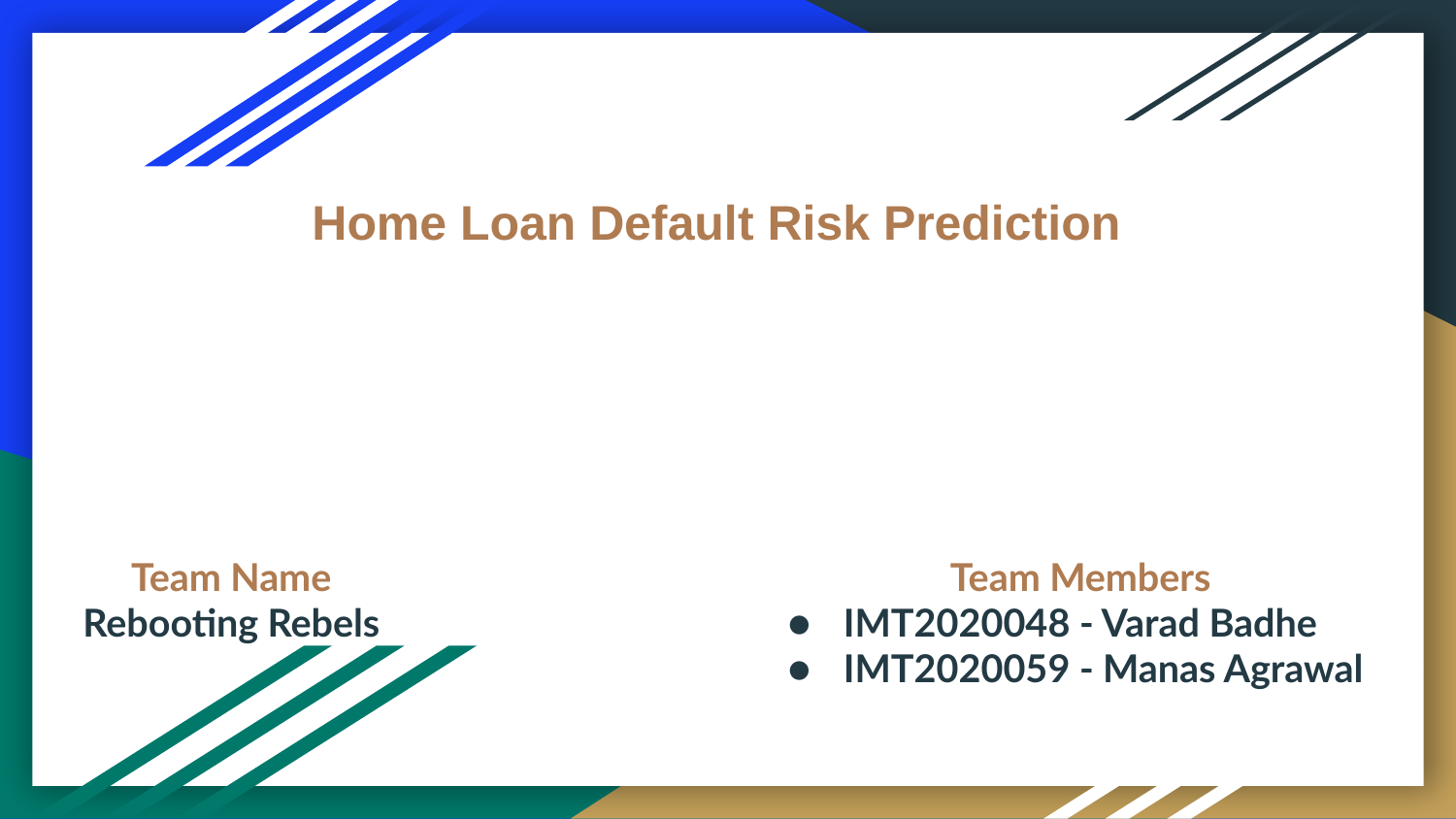

Home Loan Default Risk Prediction
Team Name
Rebooting Rebels
Team Members
IMT2020048 - Varad Badhe
IMT2020059 - Manas Agrawal